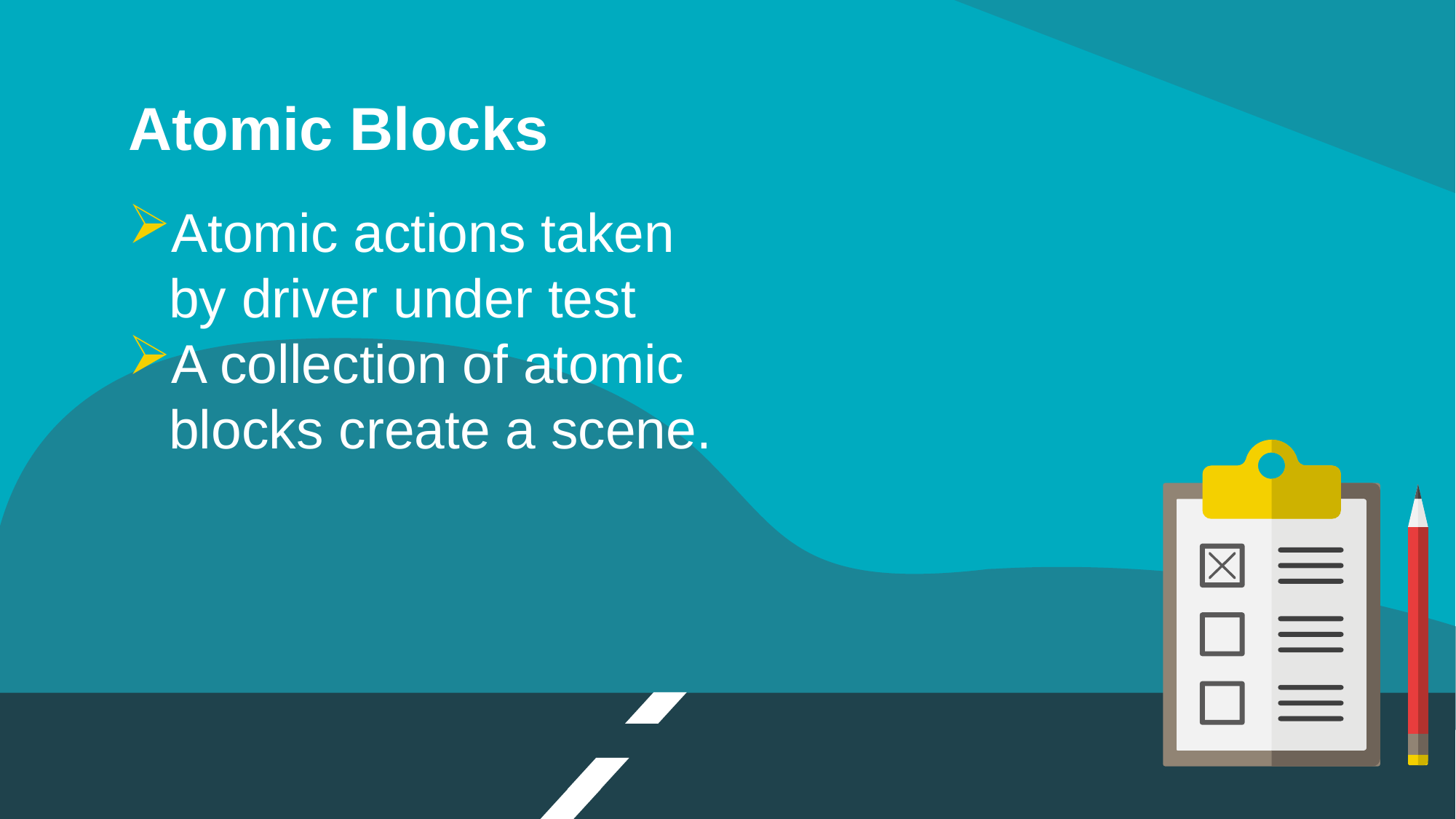

# Atomic Blocks
Atomic actions taken by driver under test
A collection of atomic blocks create a scene.